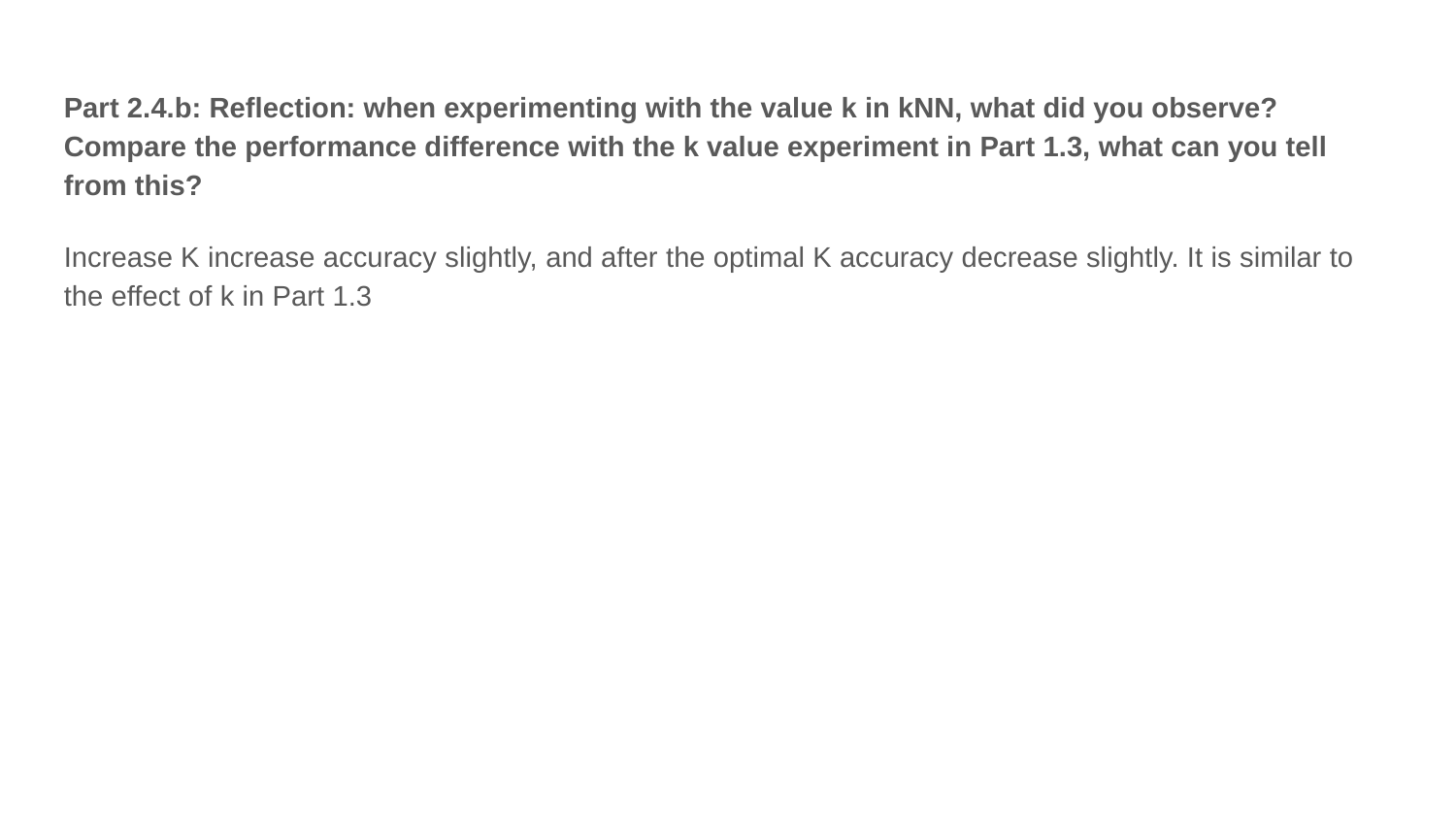

Part 2.4.b: Reflection: when experimenting with the value k in kNN, what did you observe? Compare the performance difference with the k value experiment in Part 1.3, what can you tell from this?
Increase K increase accuracy slightly, and after the optimal K accuracy decrease slightly. It is similar to the effect of k in Part 1.3